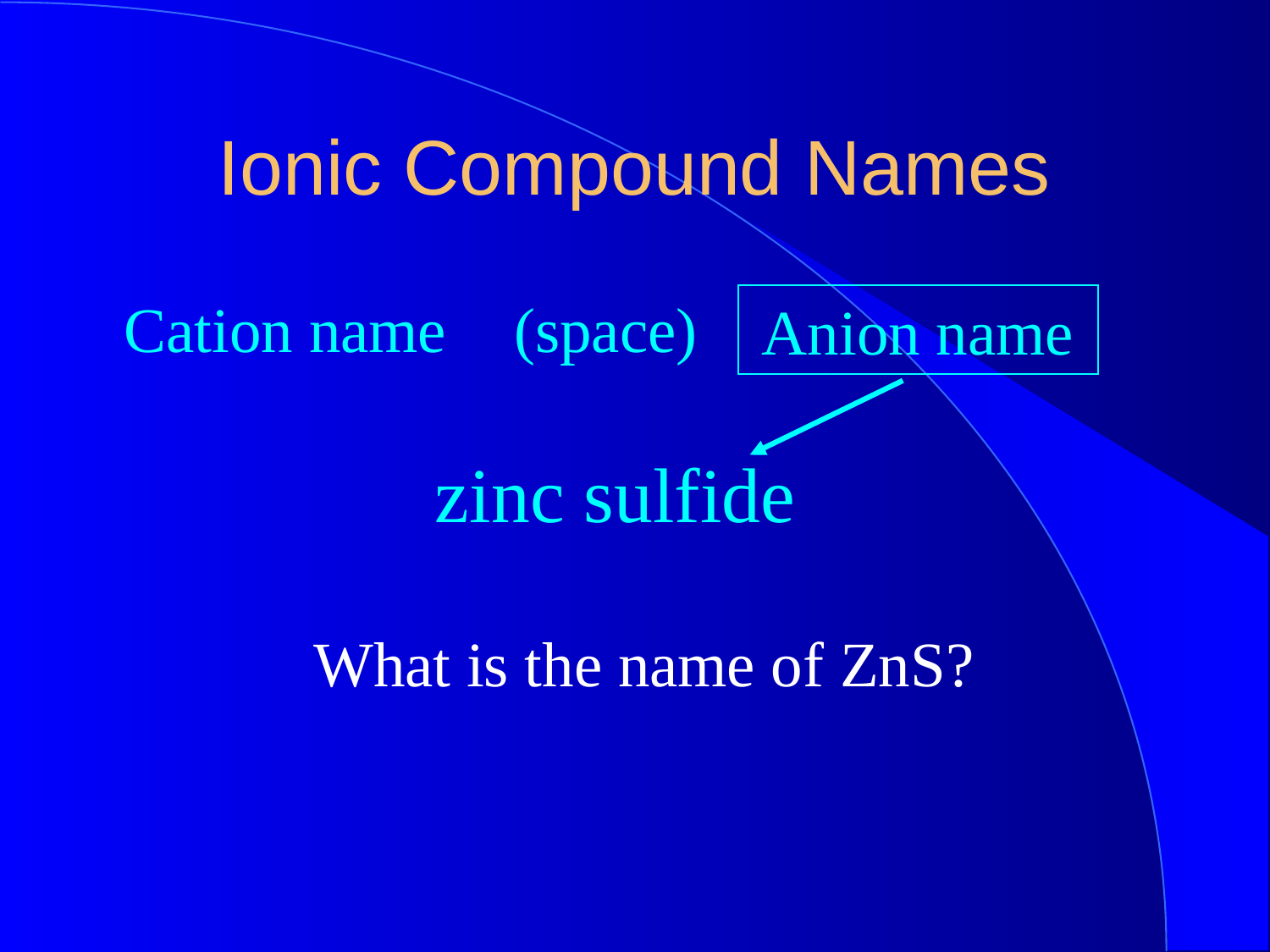

Ionic Compound Names
Cation name
(space)
Anion name

zinc sulfide
What is the name of ZnS?